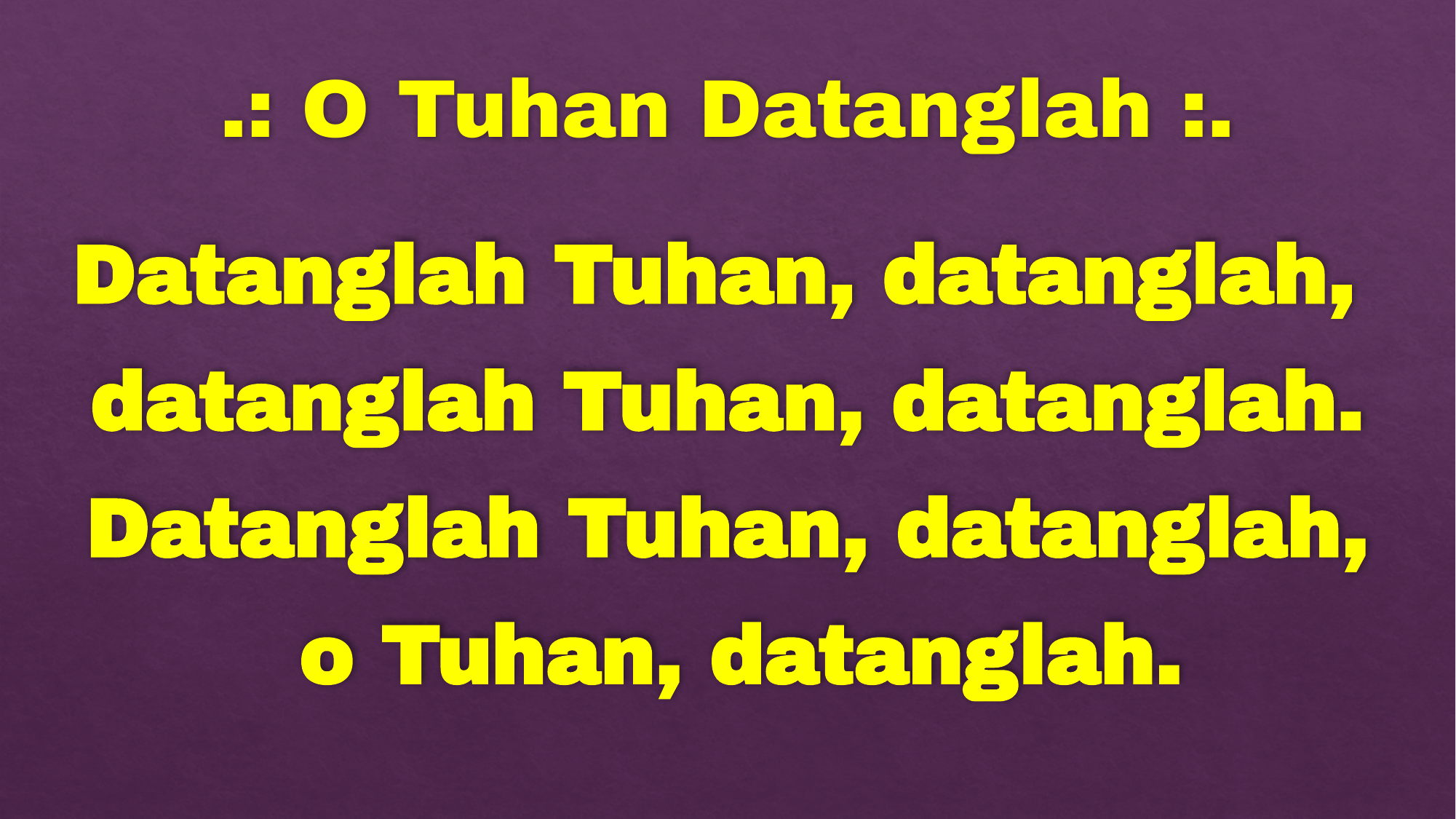

# .: O Tuhan Datanglah :.
Datanglah Tuhan, datanglah,
datanglah Tuhan, datanglah.
Datanglah Tuhan, datanglah,
 o Tuhan, datanglah.